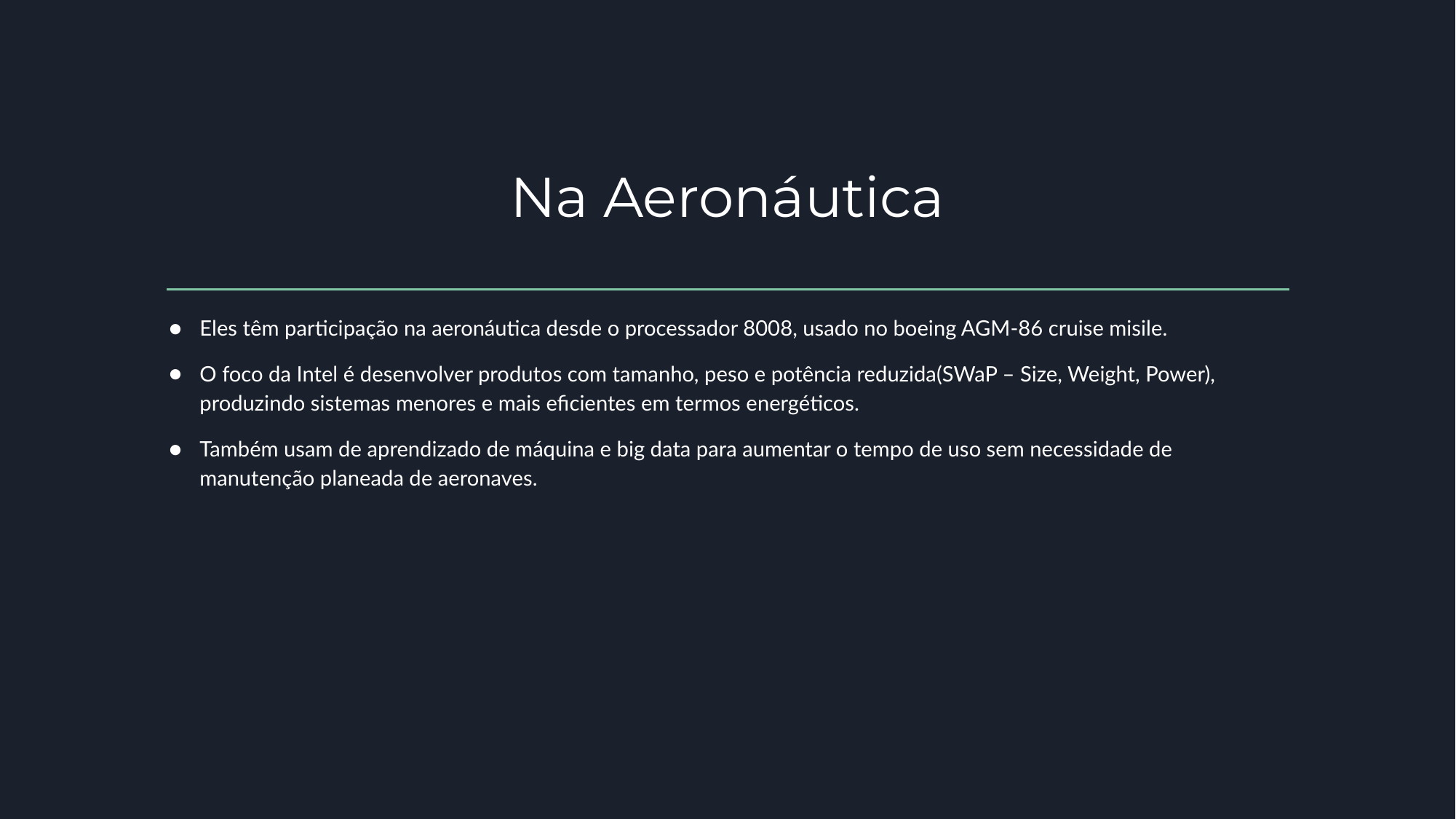

# Na Aeronáutica
Eles têm participação na aeronáutica desde o processador 8008, usado no boeing AGM-86 cruise misile.
O foco da Intel é desenvolver produtos com tamanho, peso e potência reduzida(SWaP – Size, Weight, Power), produzindo sistemas menores e mais eficientes em termos energéticos.
Também usam de aprendizado de máquina e big data para aumentar o tempo de uso sem necessidade de manutenção planeada de aeronaves.